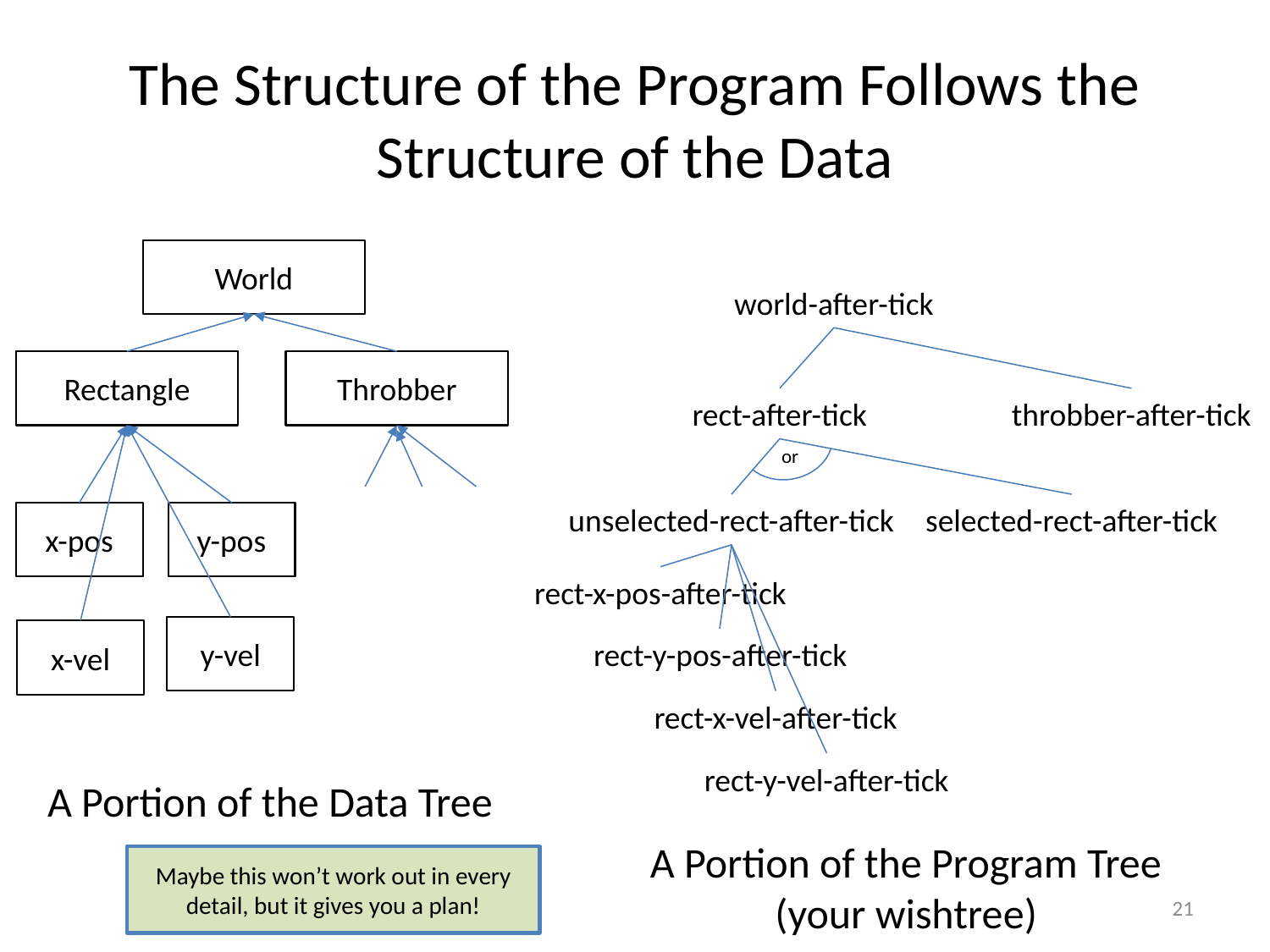

# The Structure of the Program Follows the Structure of the Data
World
world-after-tick
Rectangle
Throbber
rect-after-tick
throbber-after-tick

or
unselected-rect-after-tick
selected-rect-after-tick
x-pos
y-pos
rect-x-pos-after-tick
y-vel
x-vel
rect-y-pos-after-tick
rect-x-vel-after-tick
rect-y-vel-after-tick
A Portion of the Data Tree
A Portion of the Program Tree
(your wishtree)
Maybe this won’t work out in every detail, but it gives you a plan!
21